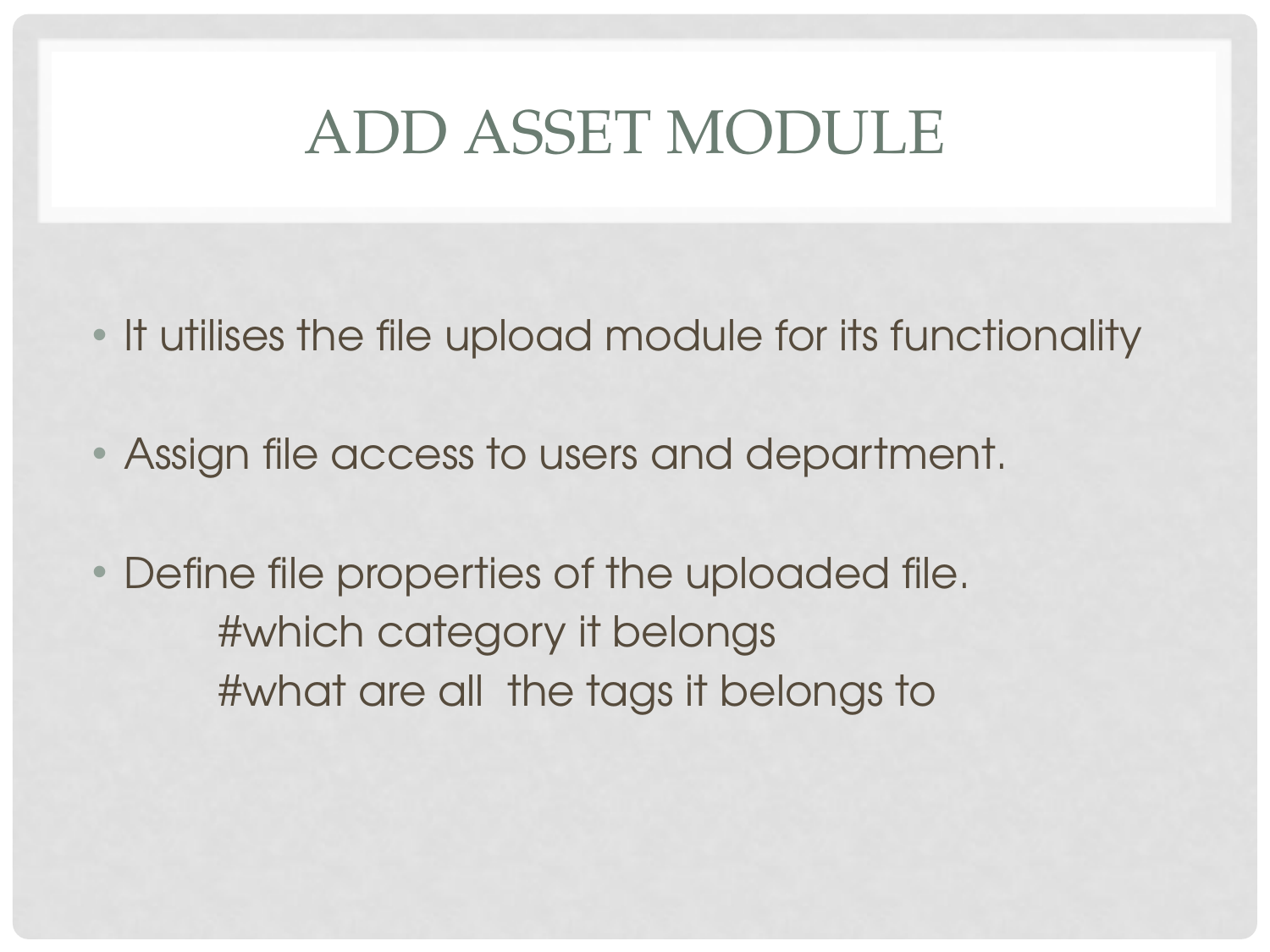

# ADD ASSET Module

It utilises the file upload module for its functionality

Assign file access to users and department.

Define file properties of the uploaded file.
	#which category it belongs
	#what are all  the tags it belongs to